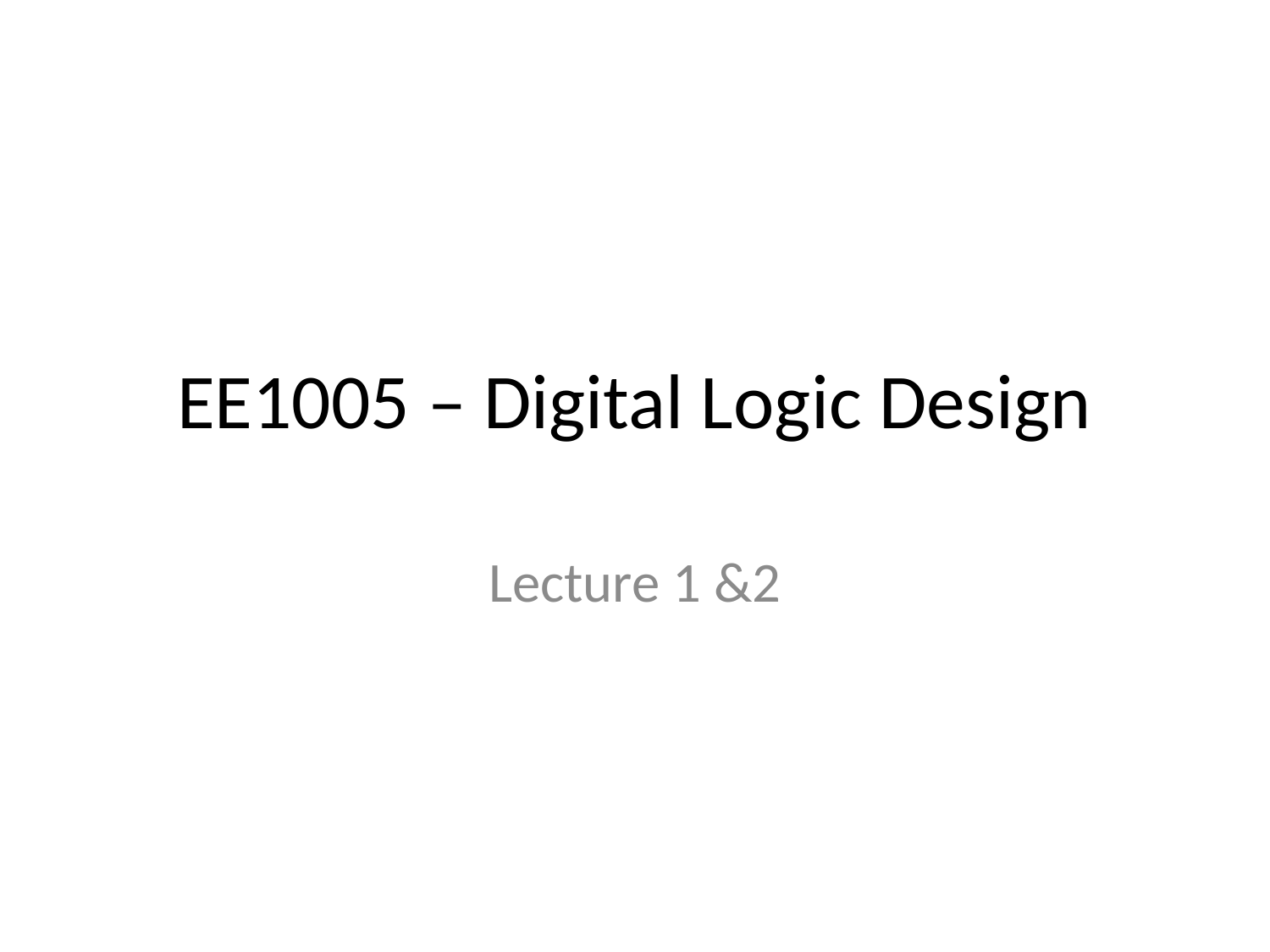

# EE1005 – Digital Logic Design
Lecture 1 &2